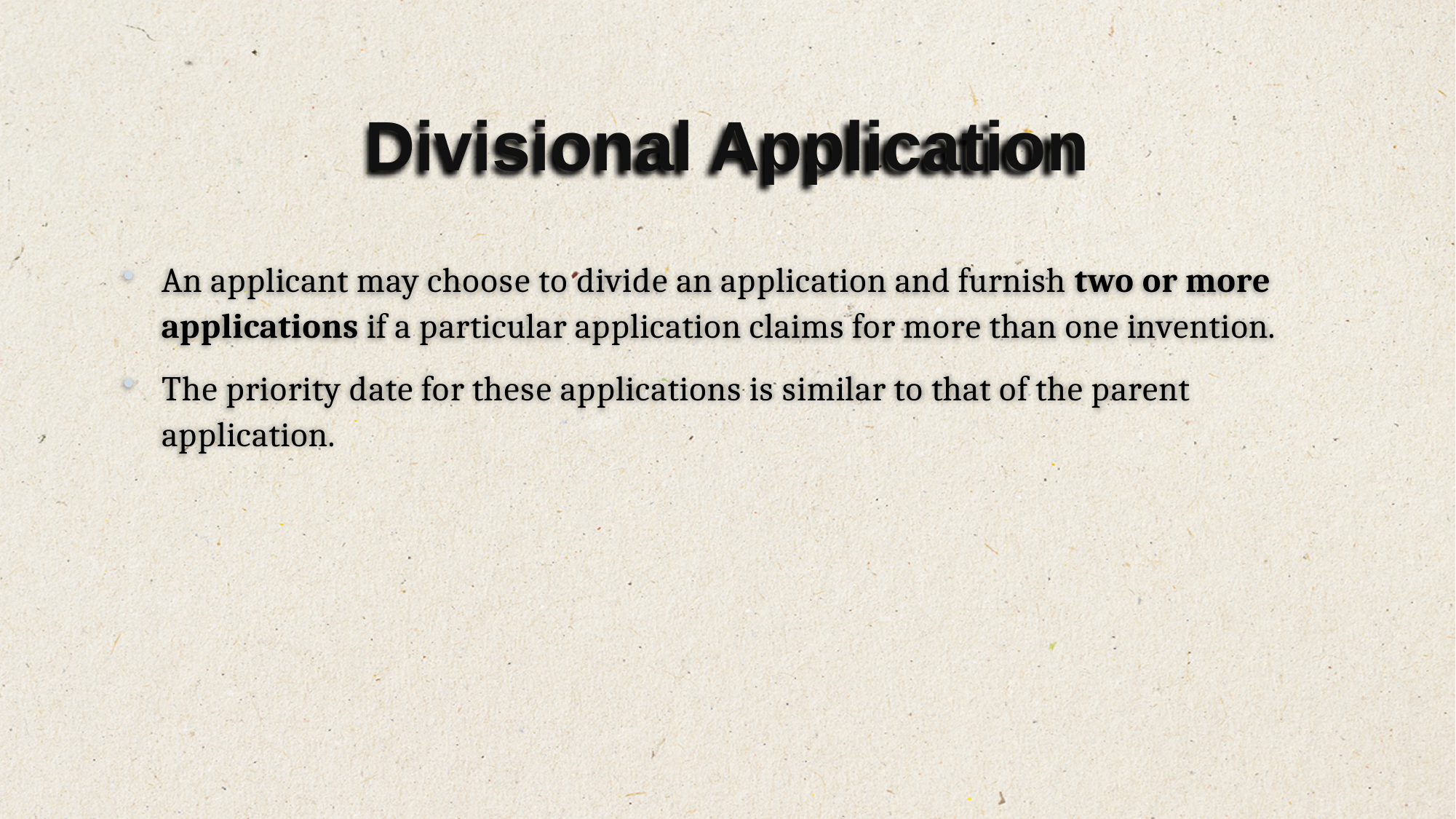

# Divisional Application
An applicant may choose to divide an application and furnish two or more applications if a particular application claims for more than one invention.
The priority date for these applications is similar to that of the parent application.